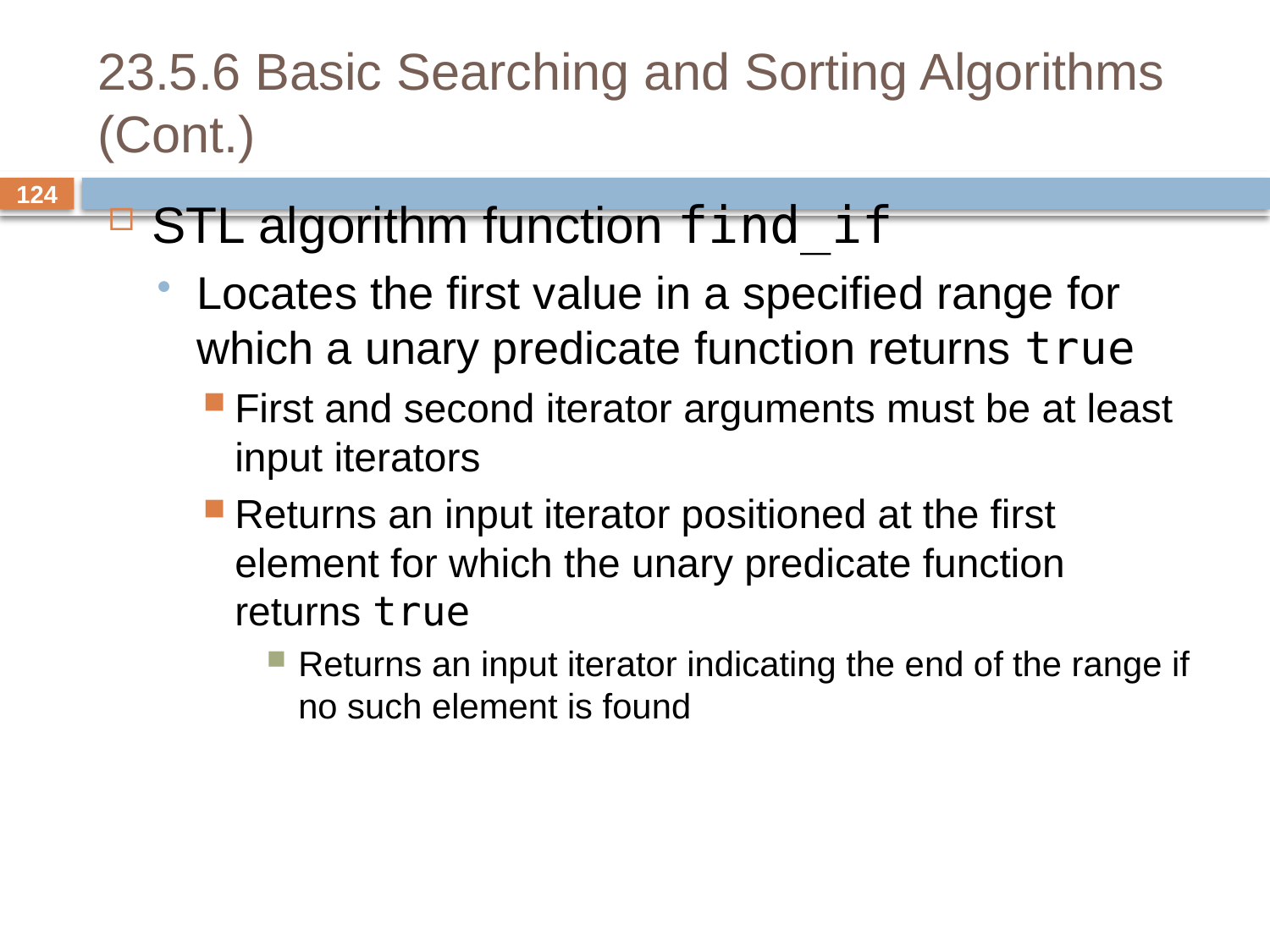

# 23.5.6 Basic Searching and Sorting Algorithms (Cont.)
STL algorithm function find_if
Locates the first value in a specified range for which a unary predicate function returns true
First and second iterator arguments must be at least input iterators
Returns an input iterator positioned at the first element for which the unary predicate function returns true
Returns an input iterator indicating the end of the range if no such element is found
124